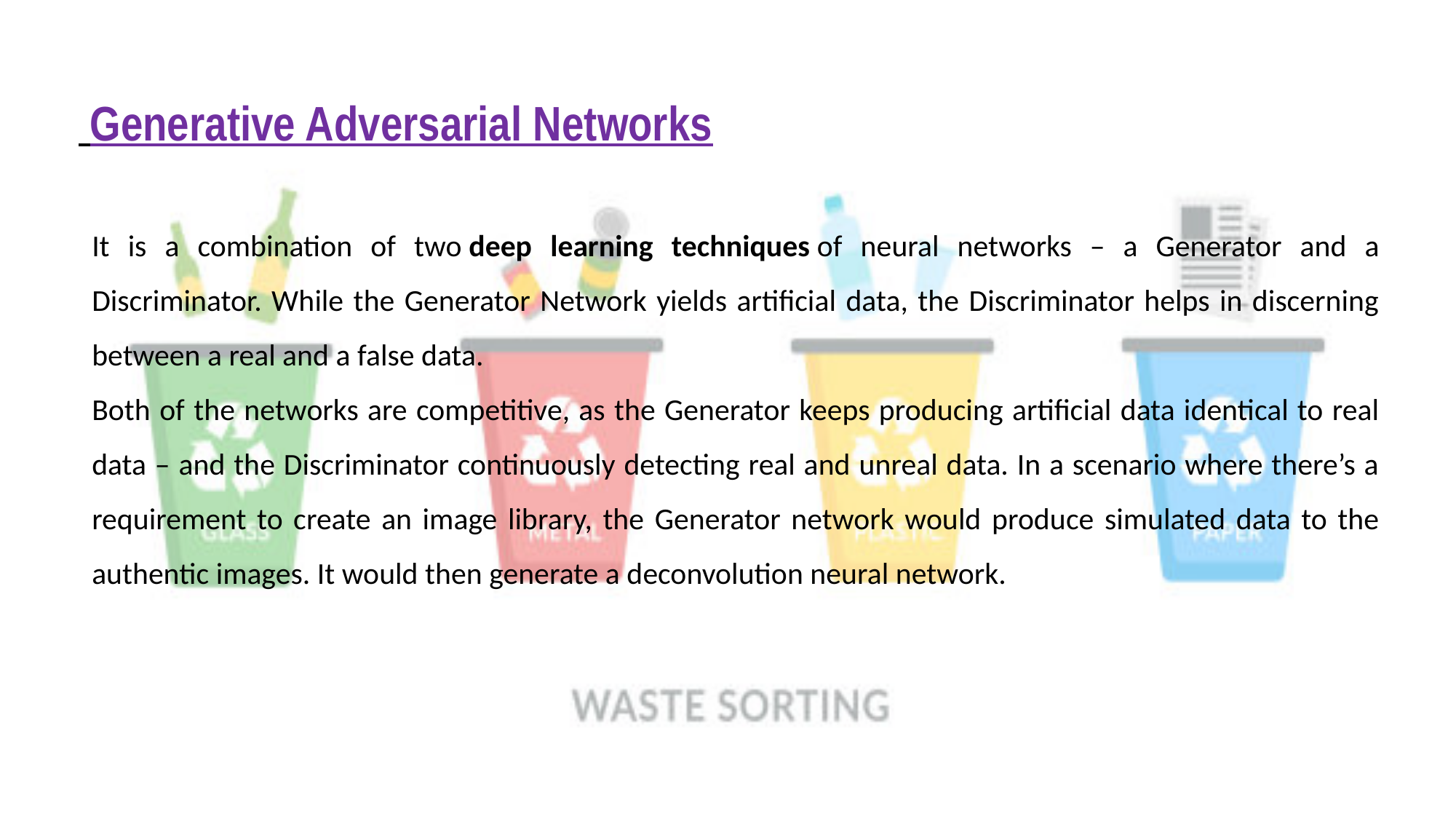

Generative Adversarial Networks

It is a combination of two deep learning techniques of neural networks – a Generator and a Discriminator. While the Generator Network yields artificial data, the Discriminator helps in discerning between a real and a false data.
Both of the networks are competitive, as the Generator keeps producing artificial data identical to real data – and the Discriminator continuously detecting real and unreal data. In a scenario where there’s a requirement to create an image library, the Generator network would produce simulated data to the authentic images. It would then generate a deconvolution neural network.